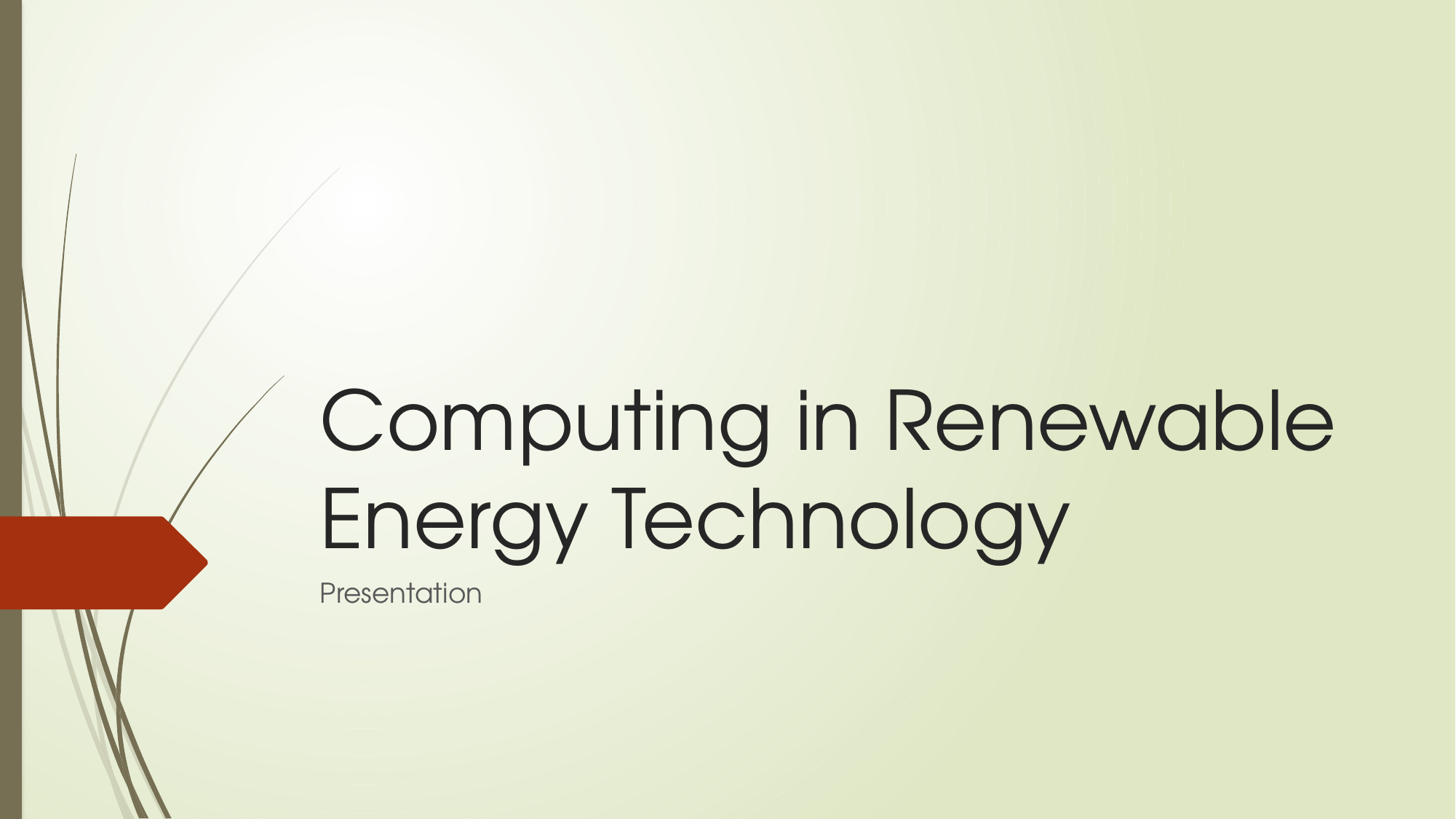

# Computing in Renewable Energy Technology
Presentation